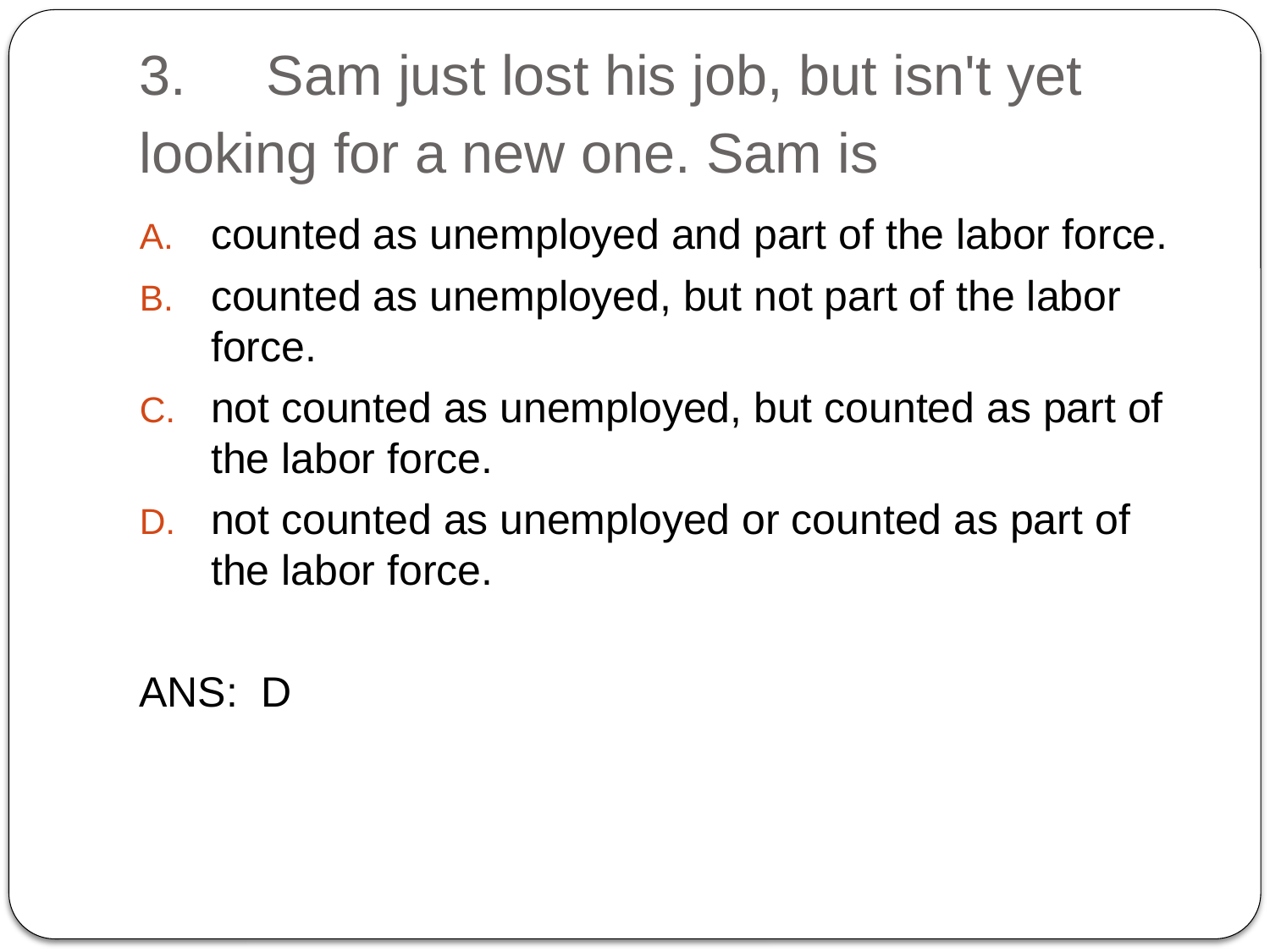

# 3.	Sam just lost his job, but isn't yet looking for a new one. Sam is
counted as unemployed and part of the labor force.
counted as unemployed, but not part of the labor force.
not counted as unemployed, but counted as part of the labor force.
not counted as unemployed or counted as part of the labor force.

ANS:  D